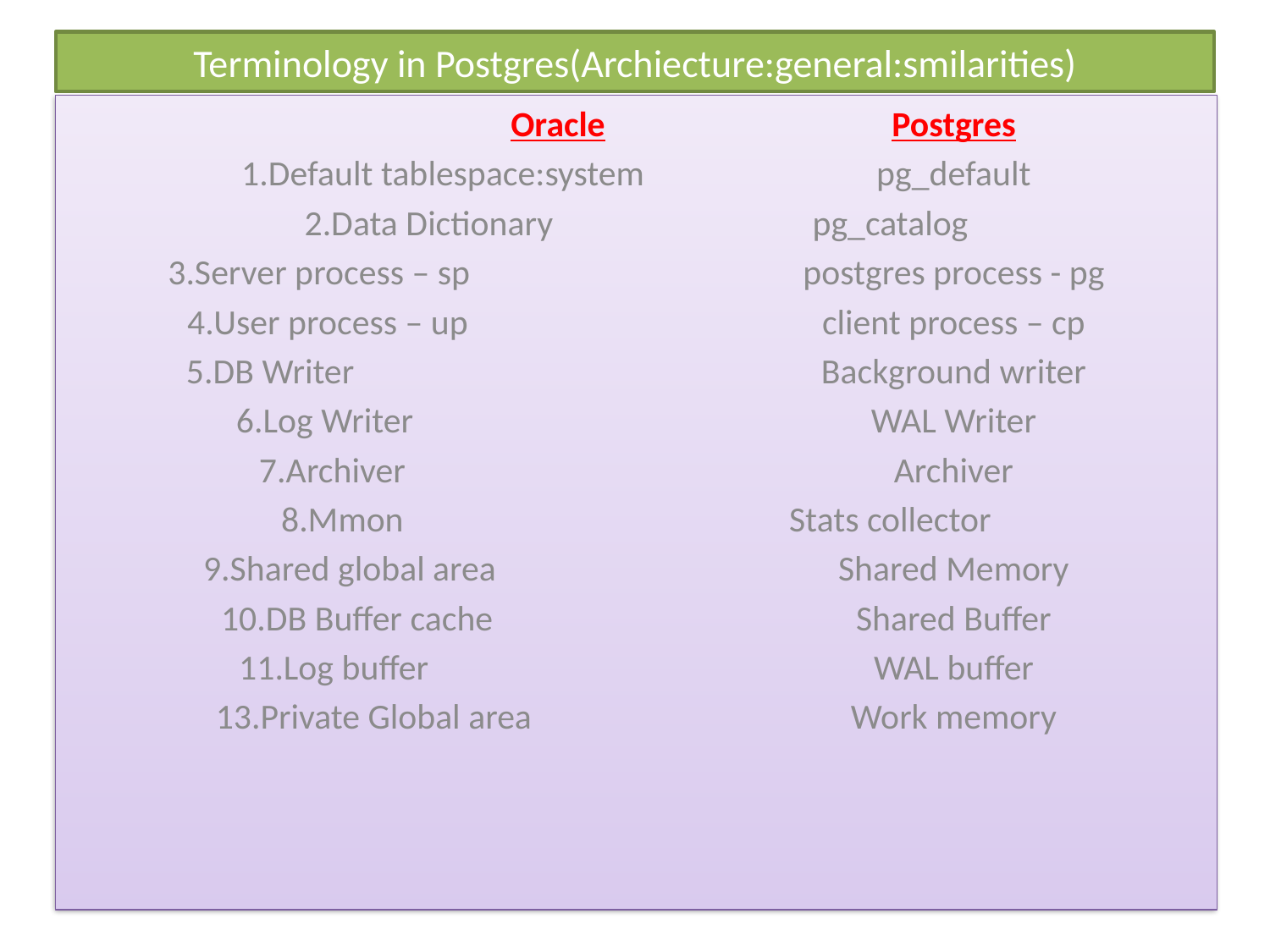

# Terminology in Postgres(Archiecture:general:smilarities)
		Oracle			Postgres
1.Default tablespace:system 		pg_default
2.Data Dictionary			pg_catalog
3.Server process – sp			postgres process - pg
4.User process – up			client process – cp
5.DB Writer				Background writer
6.Log Writer				WAL Writer
7.Archiver				Archiver
8.Mmon				Stats collector
9.Shared global area			Shared Memory
10.DB Buffer cache			Shared Buffer
11.Log buffer				WAL buffer
13.Private Global area			Work memory